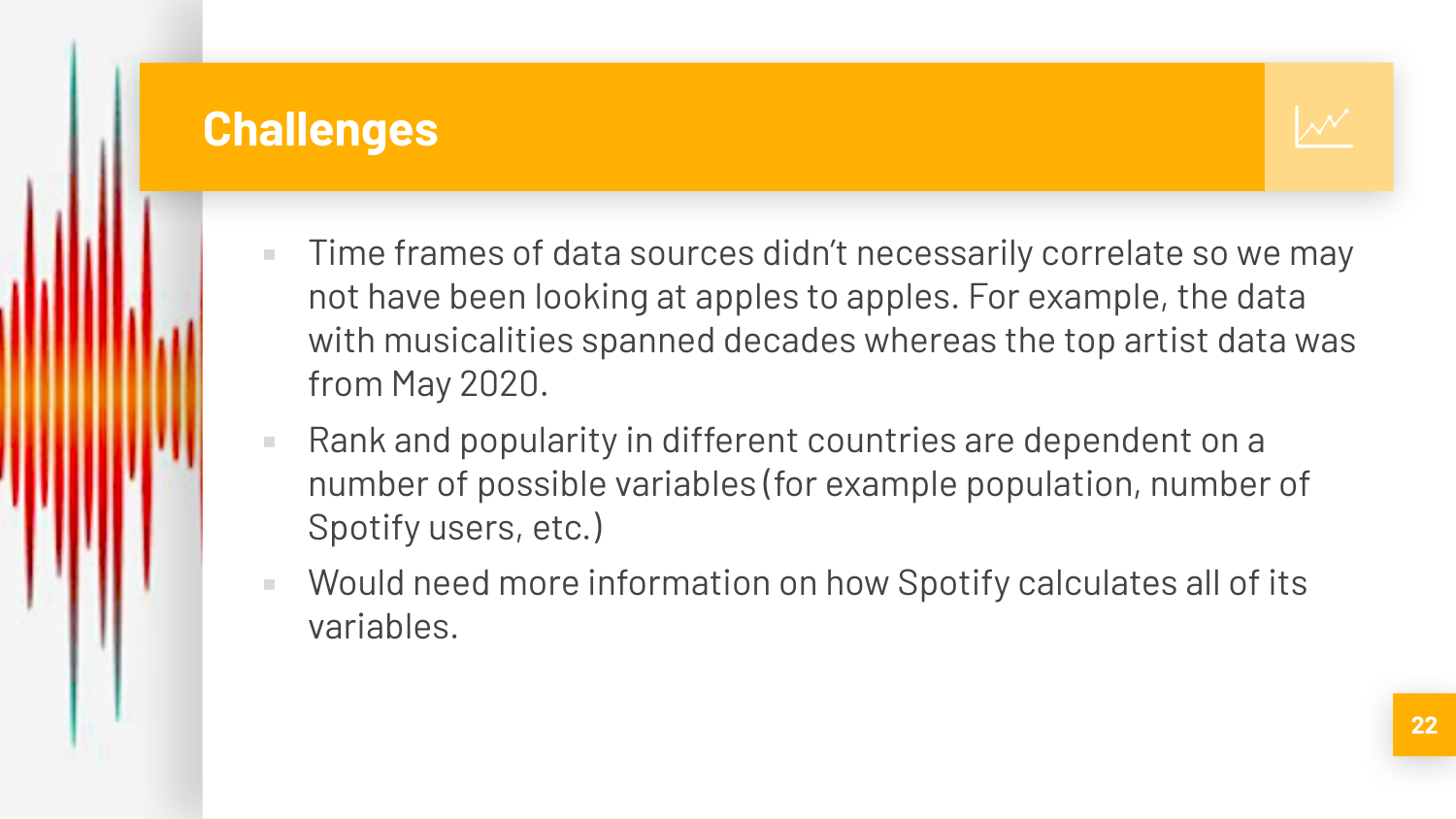

# Challenges

Time frames of data sources didn’t necessarily correlate so we may not have been looking at apples to apples. For example, the data with musicalities spanned decades whereas the top artist data was from May 2020.
Rank and popularity in different countries are dependent on a number of possible variables (for example population, number of Spotify users, etc.)
Would need more information on how Spotify calculates all of its variables.

22